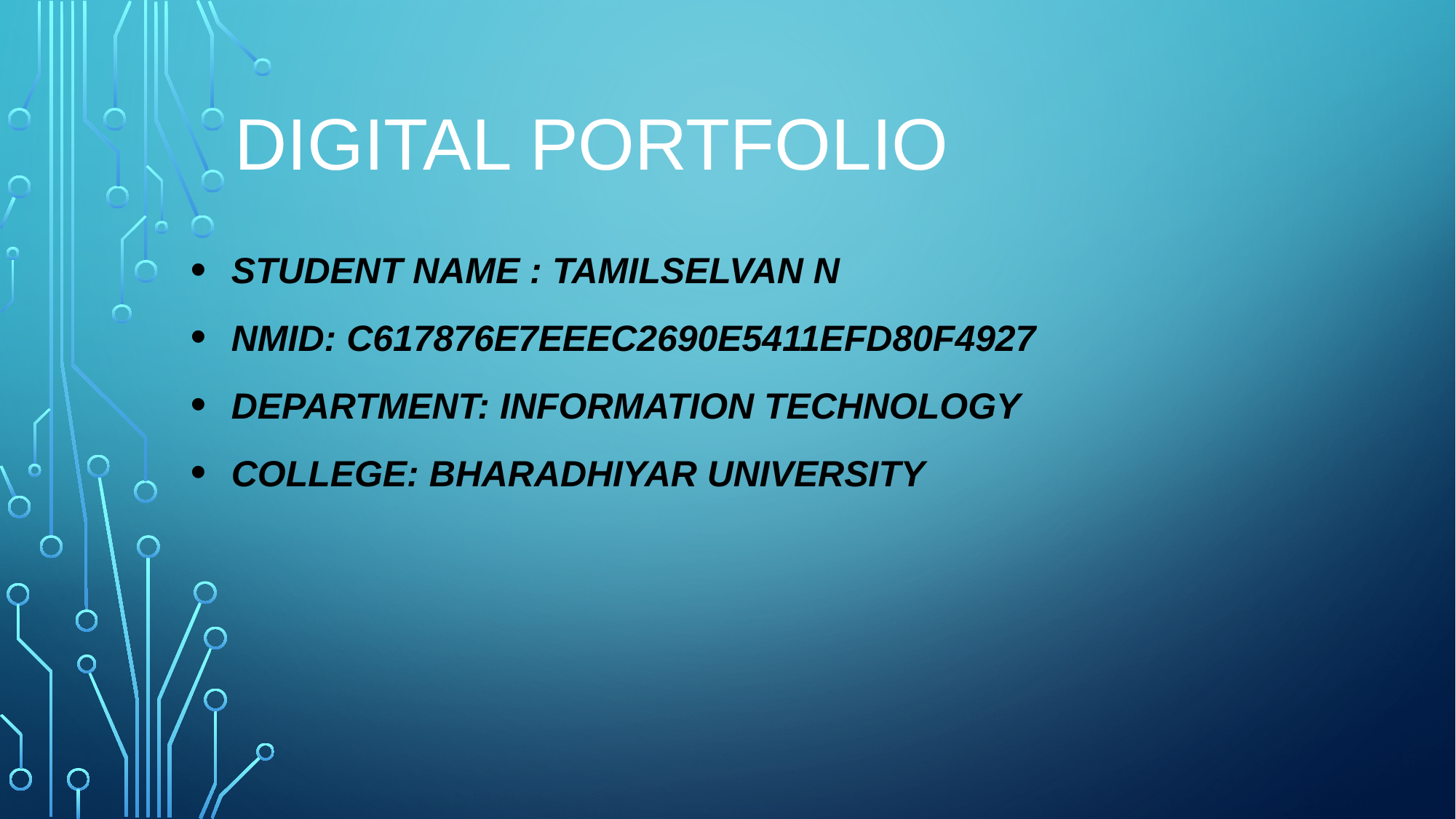

# Digital PORTFOLIO
STUDENT NAME : TAMILSELVAN N
Nmid: C617876E7EEEC2690E5411EFD80F4927
DEPARTMENT: INFORMATION Technology
COLLEGE: BHARADHIYAR university